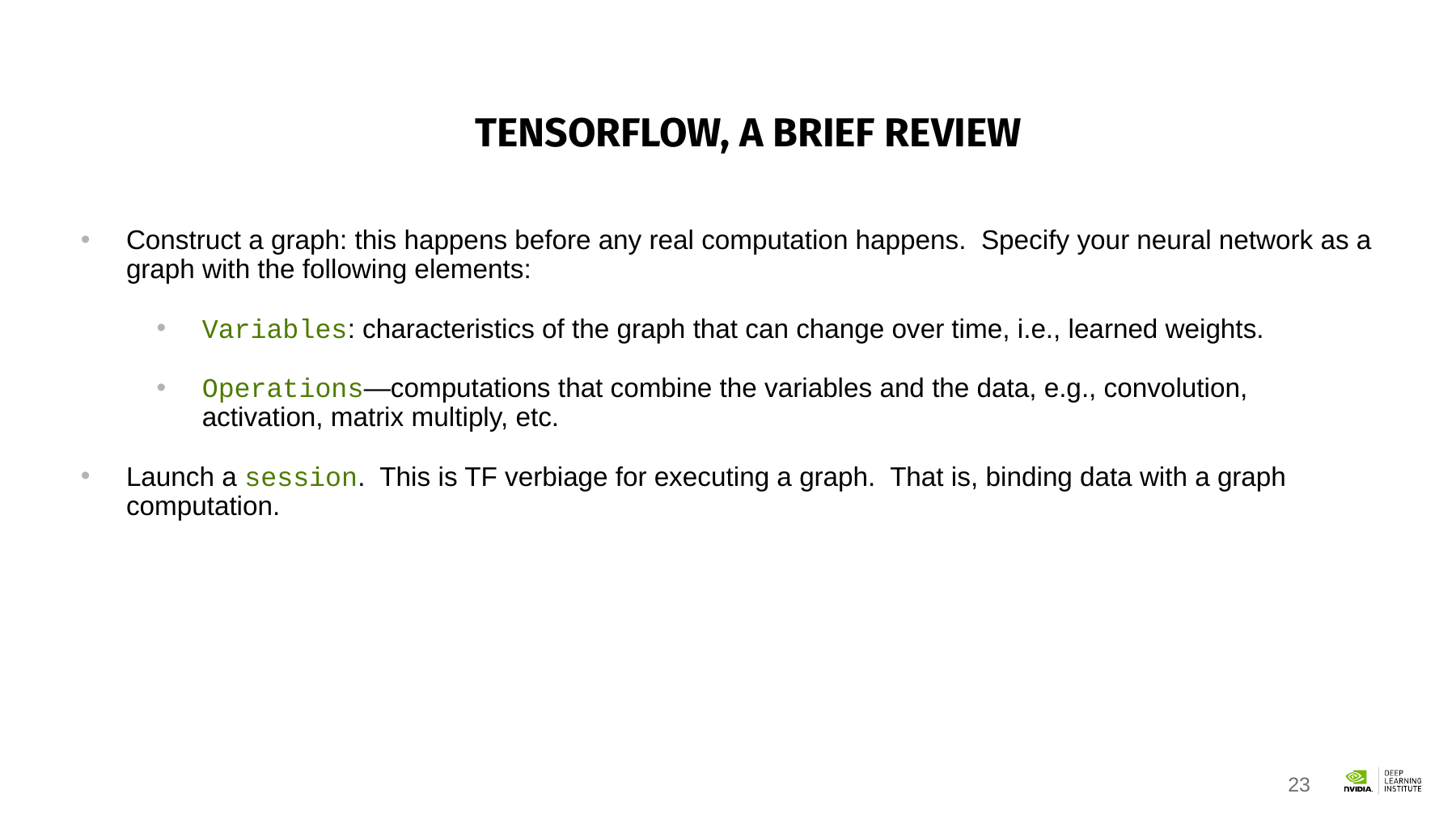

TensorFlow, a brief review
Construct a graph: this happens before any real computation happens.  Specify your neural network as a graph with the following elements:
Variables: characteristics of the graph that can change over time, i.e., learned weights.
Operations—computations that combine the variables and the data, e.g., convolution, activation, matrix multiply, etc.
Launch a session.  This is TF verbiage for executing a graph.  That is, binding data with a graph computation.
23